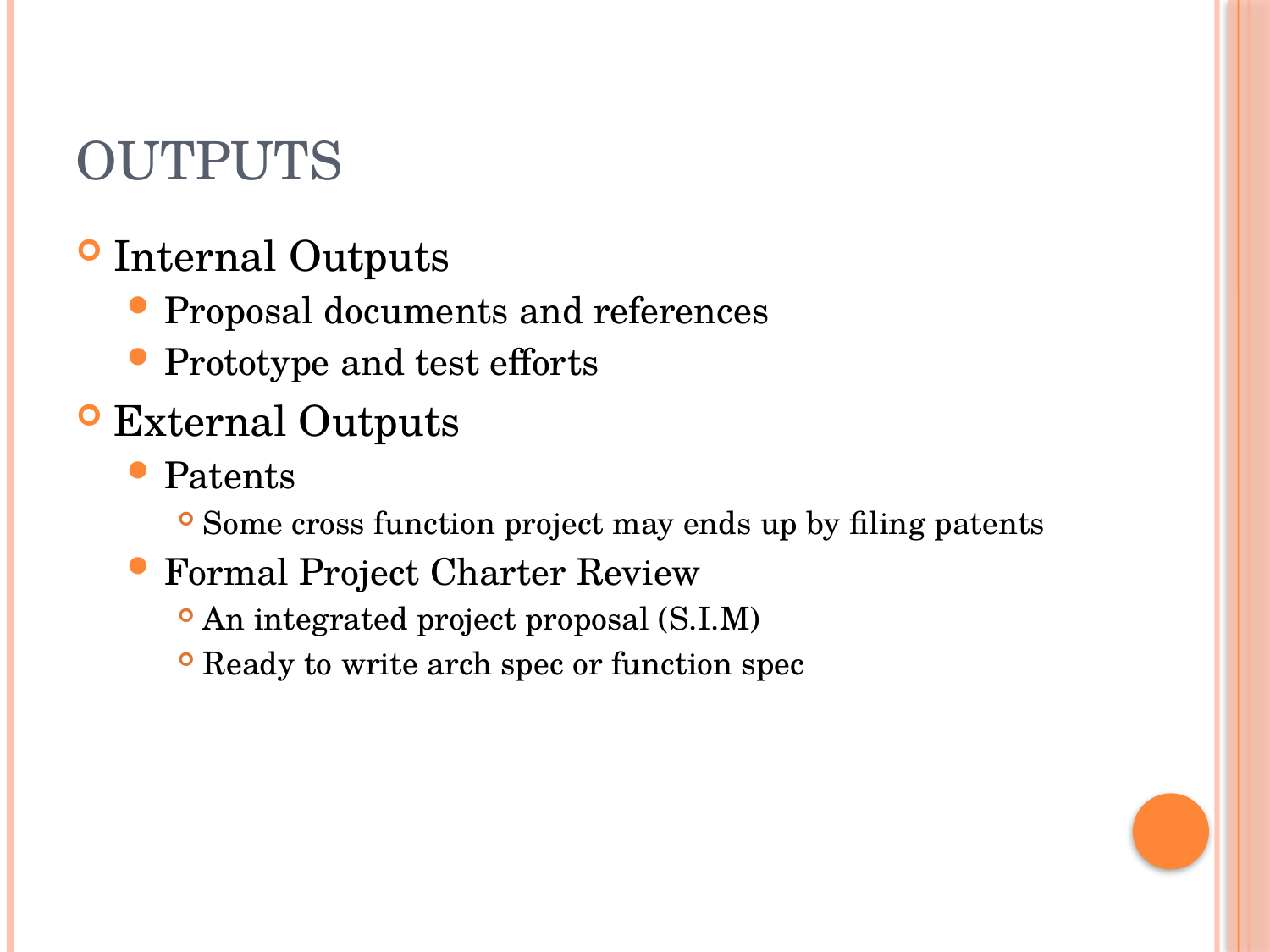

# Outputs
Internal Outputs
Proposal documents and references
Prototype and test efforts
External Outputs
Patents
Some cross function project may ends up by filing patents
Formal Project Charter Review
An integrated project proposal (S.I.M)
Ready to write arch spec or function spec